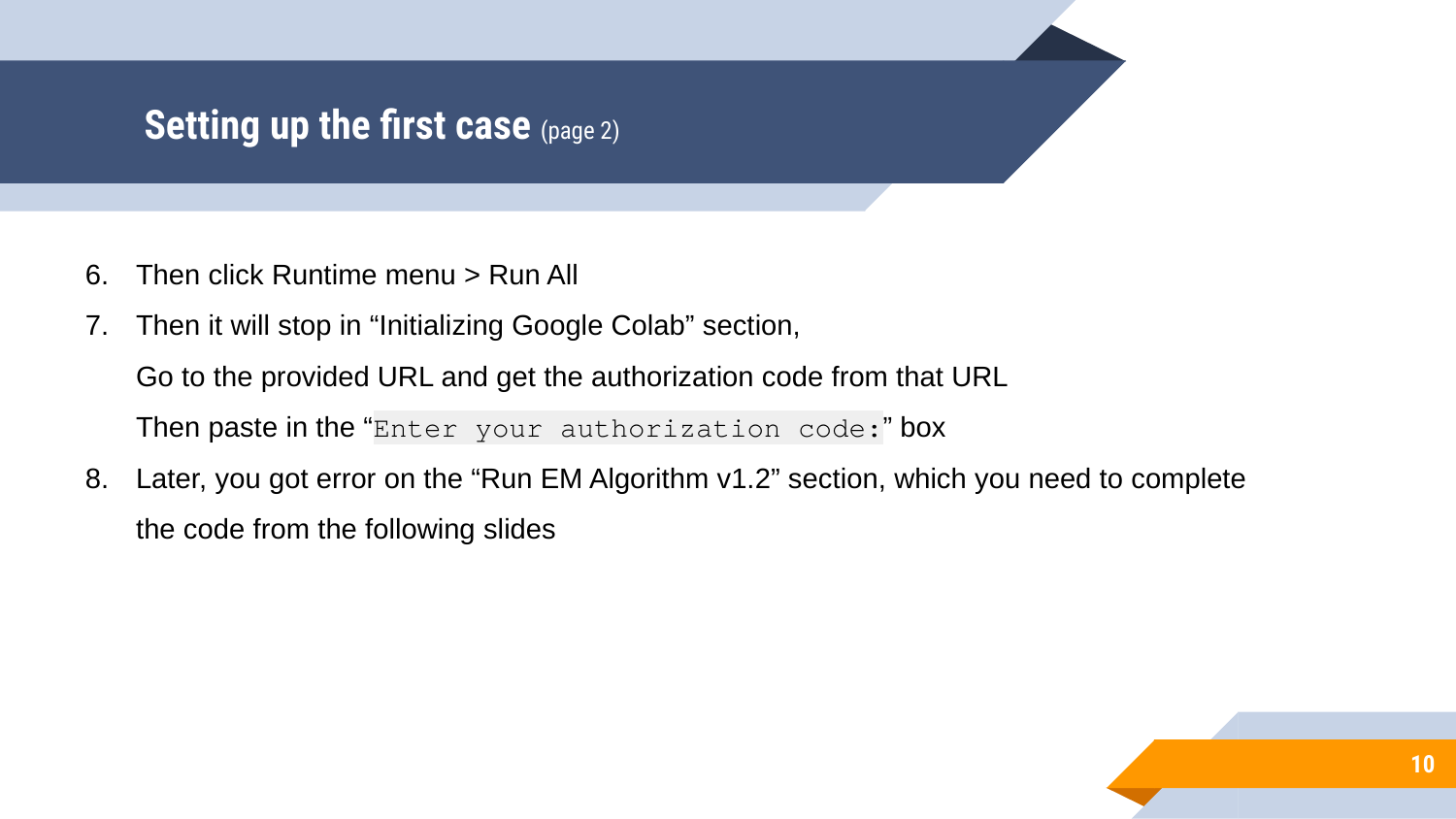

# Setting up the first case (page 2)
Then click Runtime menu > Run All
Then it will stop in “Initializing Google Colab” section,
Go to the provided URL and get the authorization code from that URL
Then paste in the “Enter your authorization code:” box
Later, you got error on the “Run EM Algorithm v1.2” section, which you need to complete the code from the following slides
10